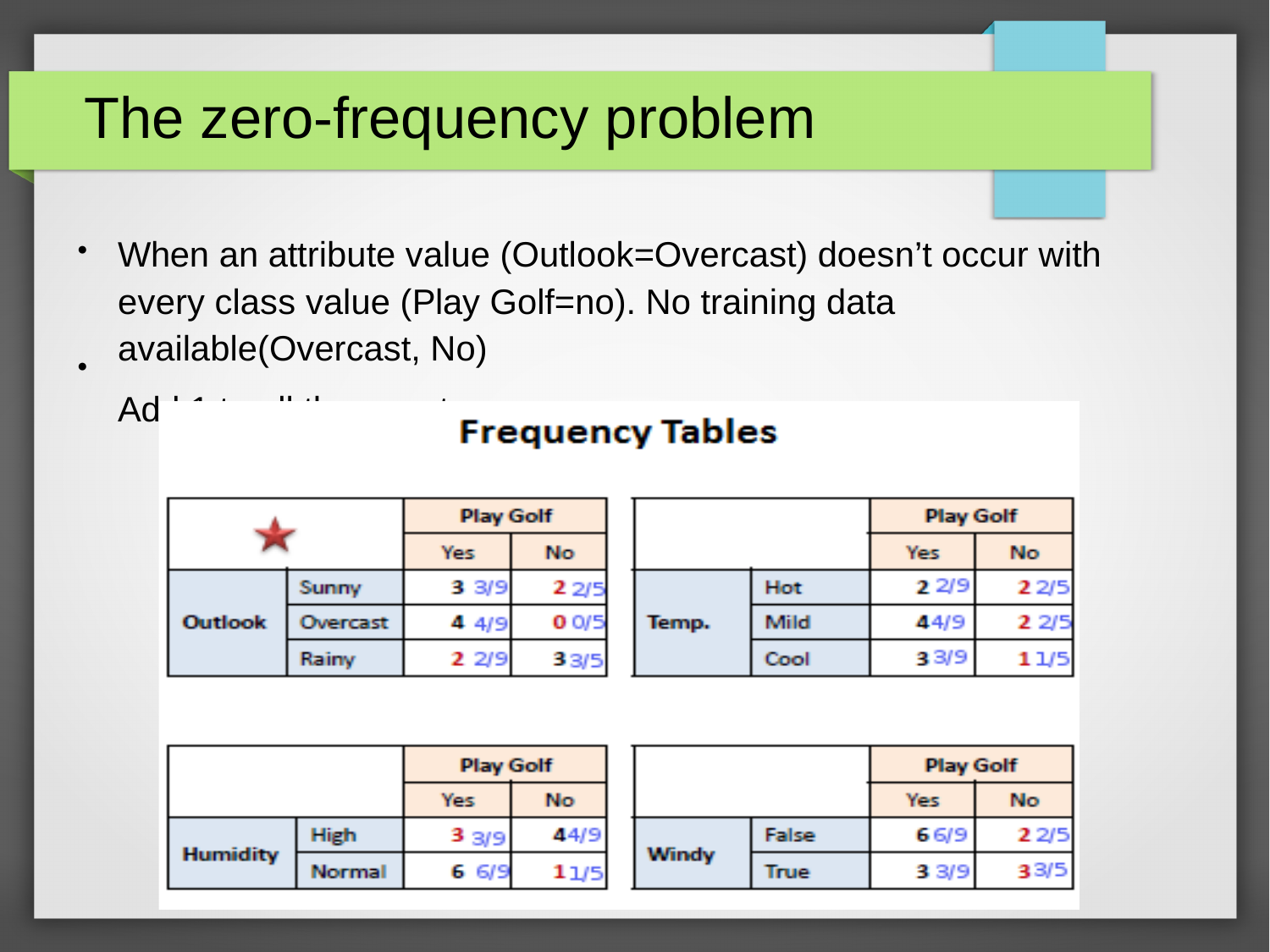

# The zero-frequency problem
When an attribute value (Outlook=Overcast) doesn’t occur with every class value (Play Golf=no). No training data available(Overcast, No)

Add 1 to all the counts
●
●